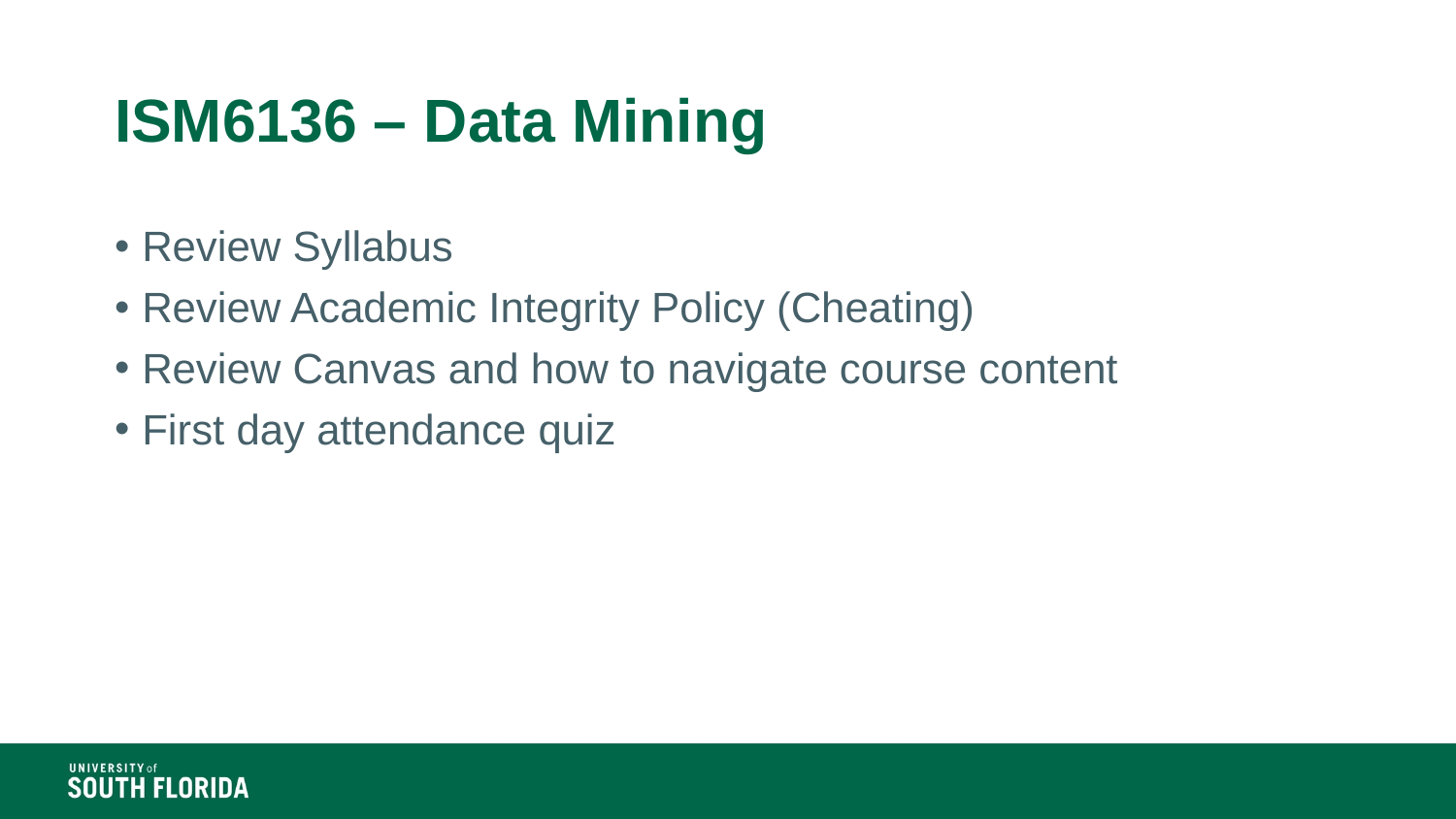

# ISM6136 – Data Mining
Review Syllabus
Review Academic Integrity Policy (Cheating)
Review Canvas and how to navigate course content
First day attendance quiz